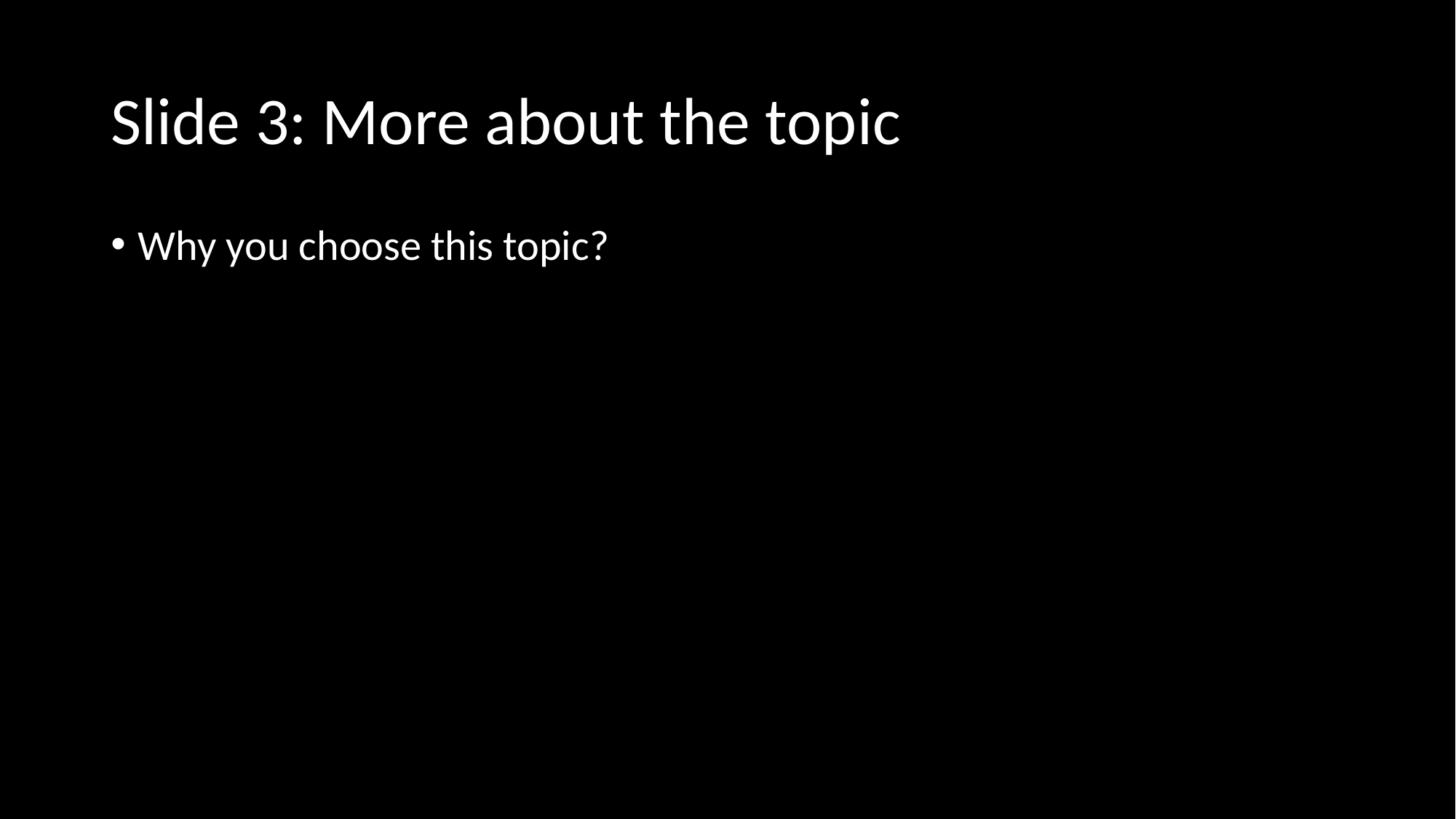

# Slide 3: More about the topic
Why you choose this topic?